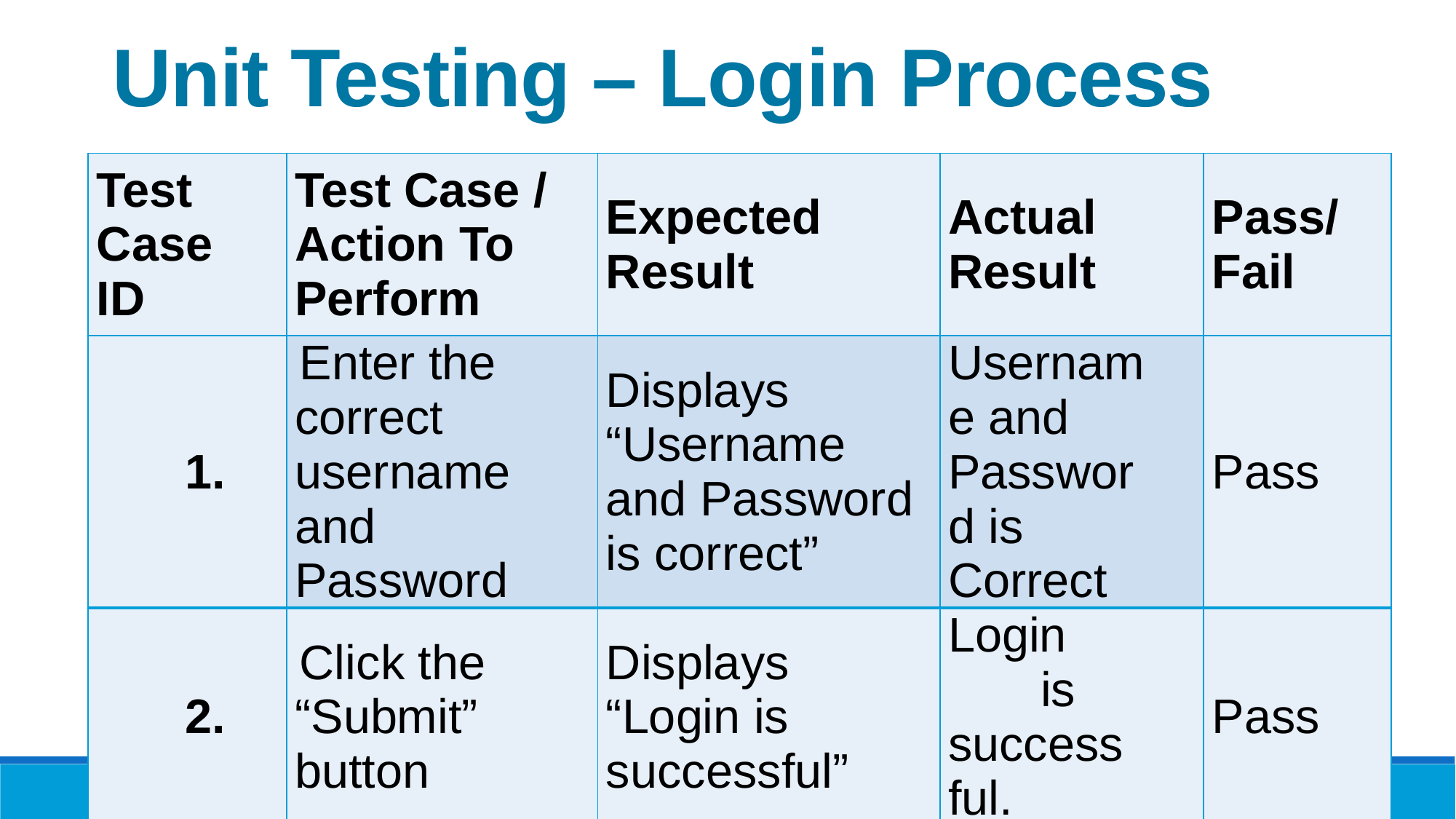

Unit Testing – Login Process
| Test Case ID | Test Case / Action To Perform | Expected Result | Actual Result | Pass/ Fail |
| --- | --- | --- | --- | --- |
| 1. | Enter the correct username and Password | Displays “Username and Password is correct” | Username and Password is Correct | Pass |
| 2. | Click the “Submit” button | Displays “Login is successful” | Login is successful. | Pass |